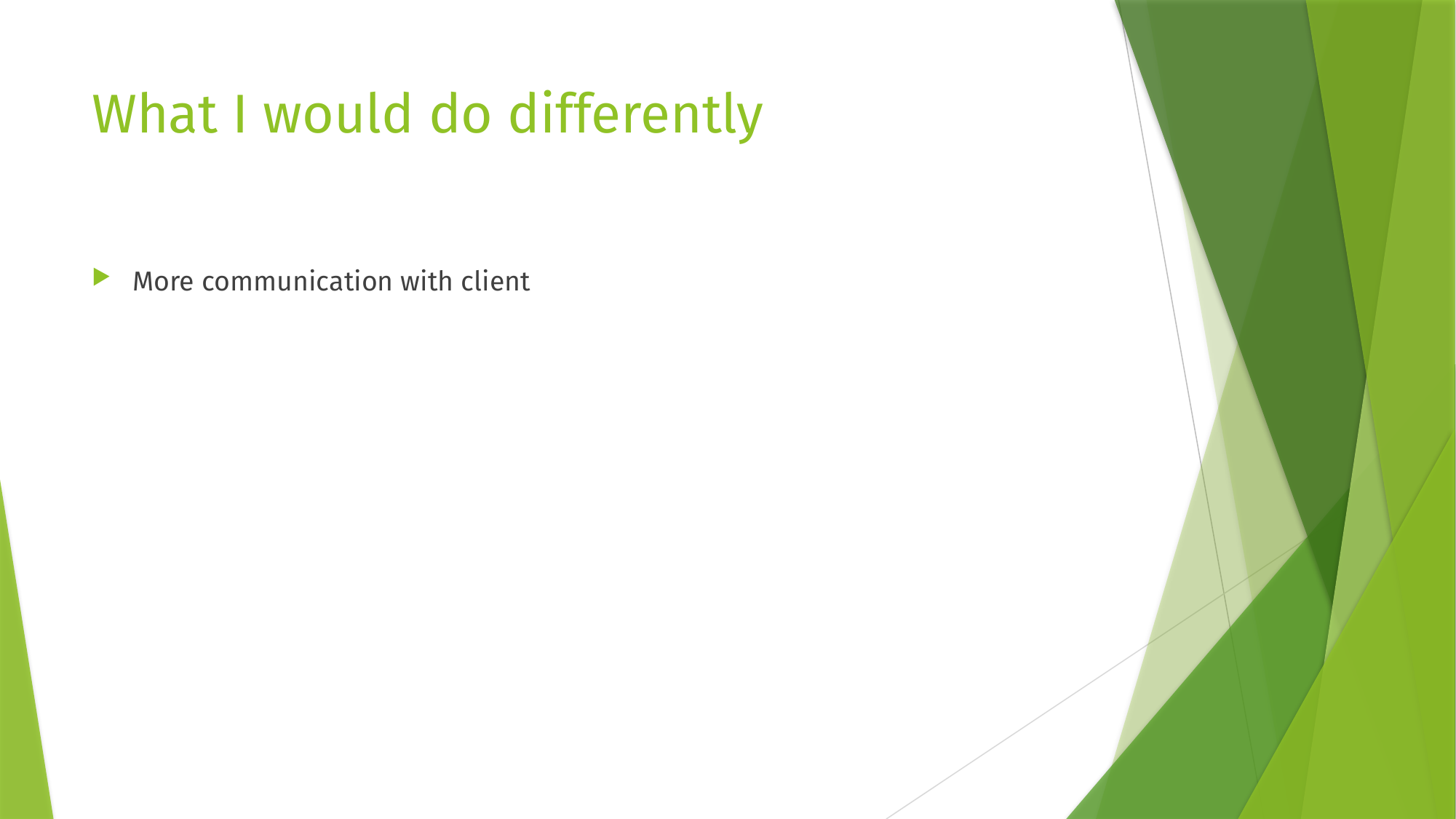

# What I would do differently
More communication with client